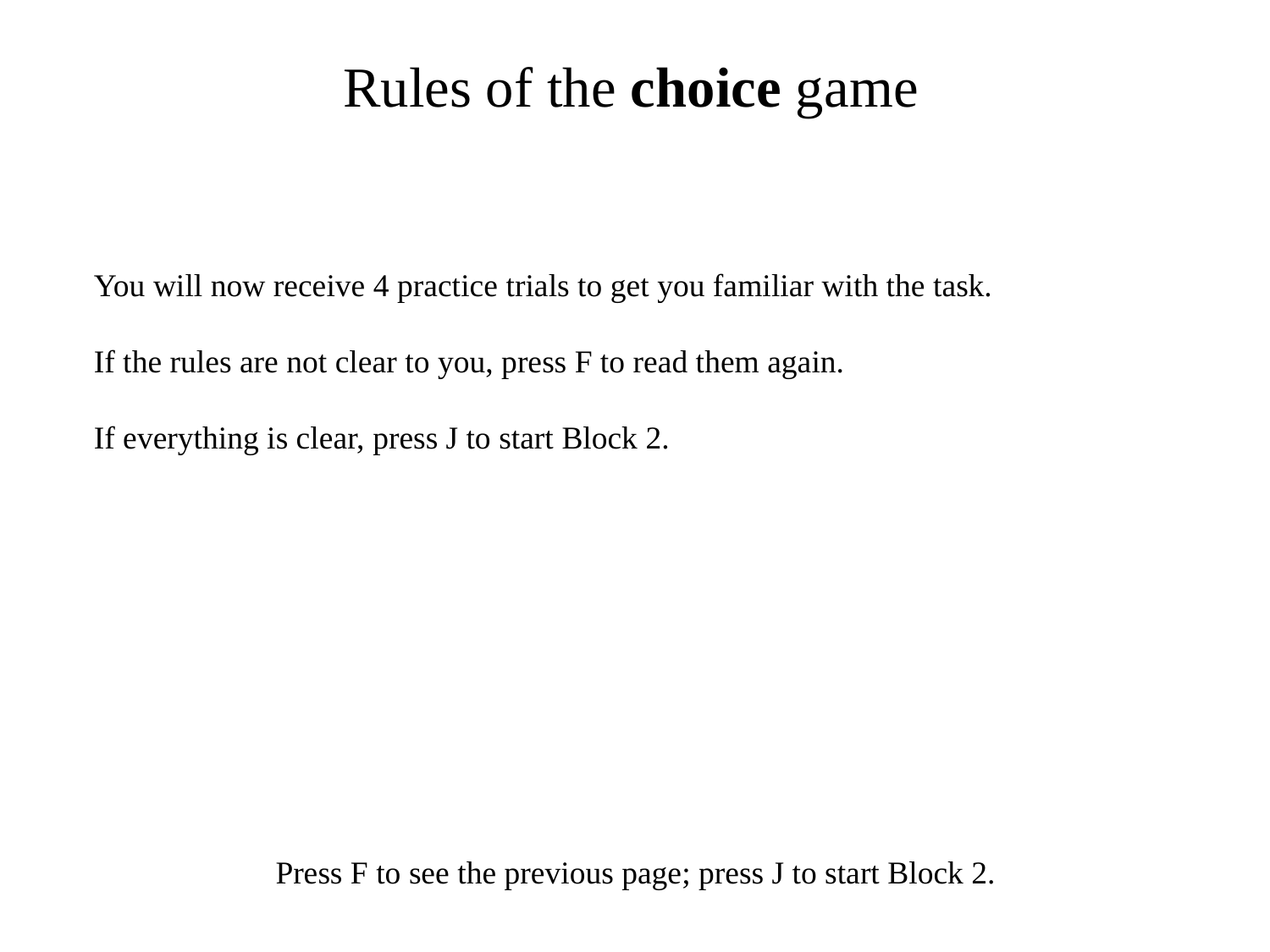

Rules of the choice game
You will now receive 4 practice trials to get you familiar with the task.

If the rules are not clear to you, press F to read them again.

If everything is clear, press J to start Block 2.
Press F to see the previous page; press J to start Block 2.